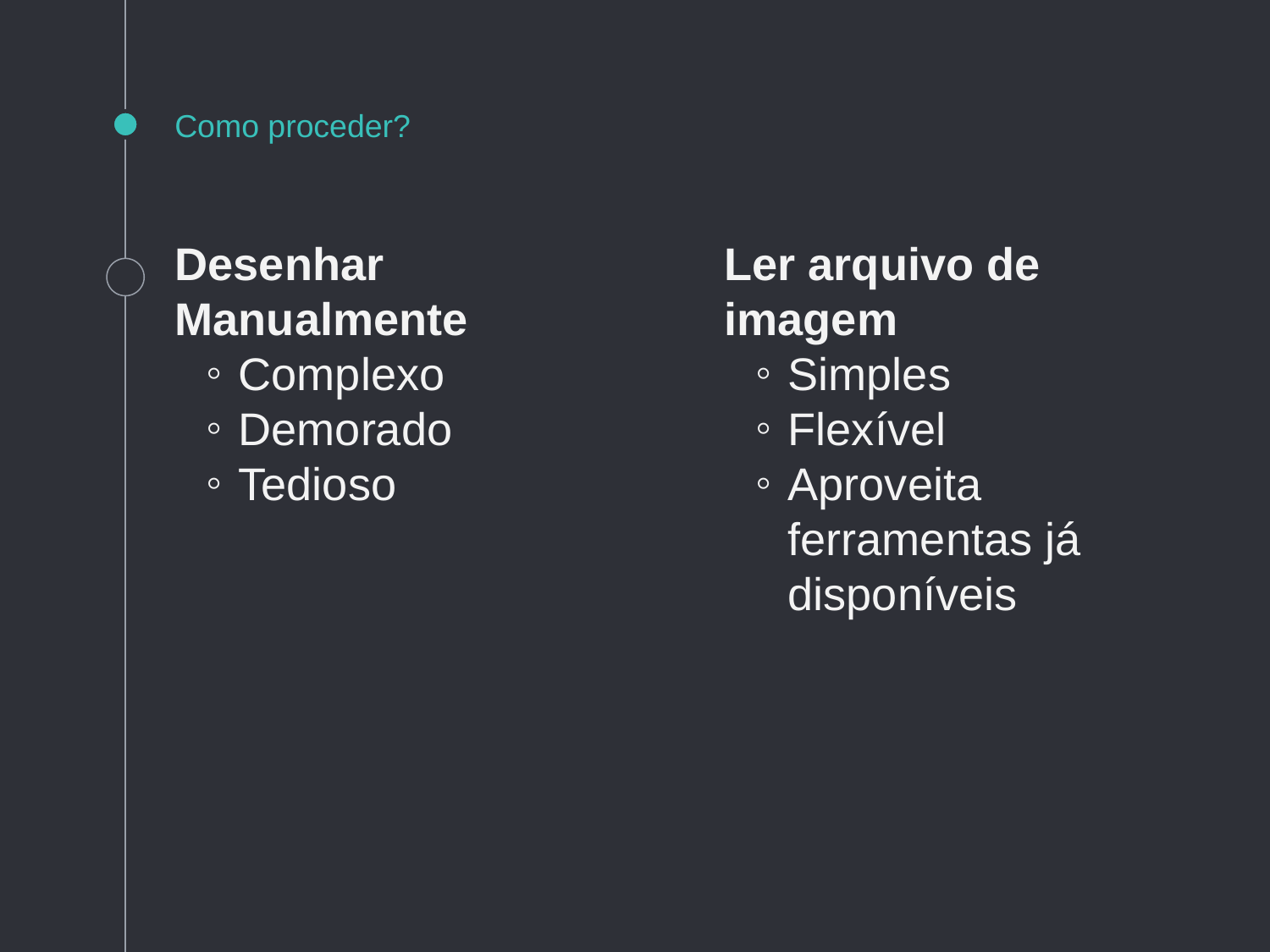

# Como proceder?
Desenhar Manualmente
Complexo
Demorado
Tedioso
Ler arquivo de imagem
Simples
Flexível
Aproveita ferramentas já disponíveis